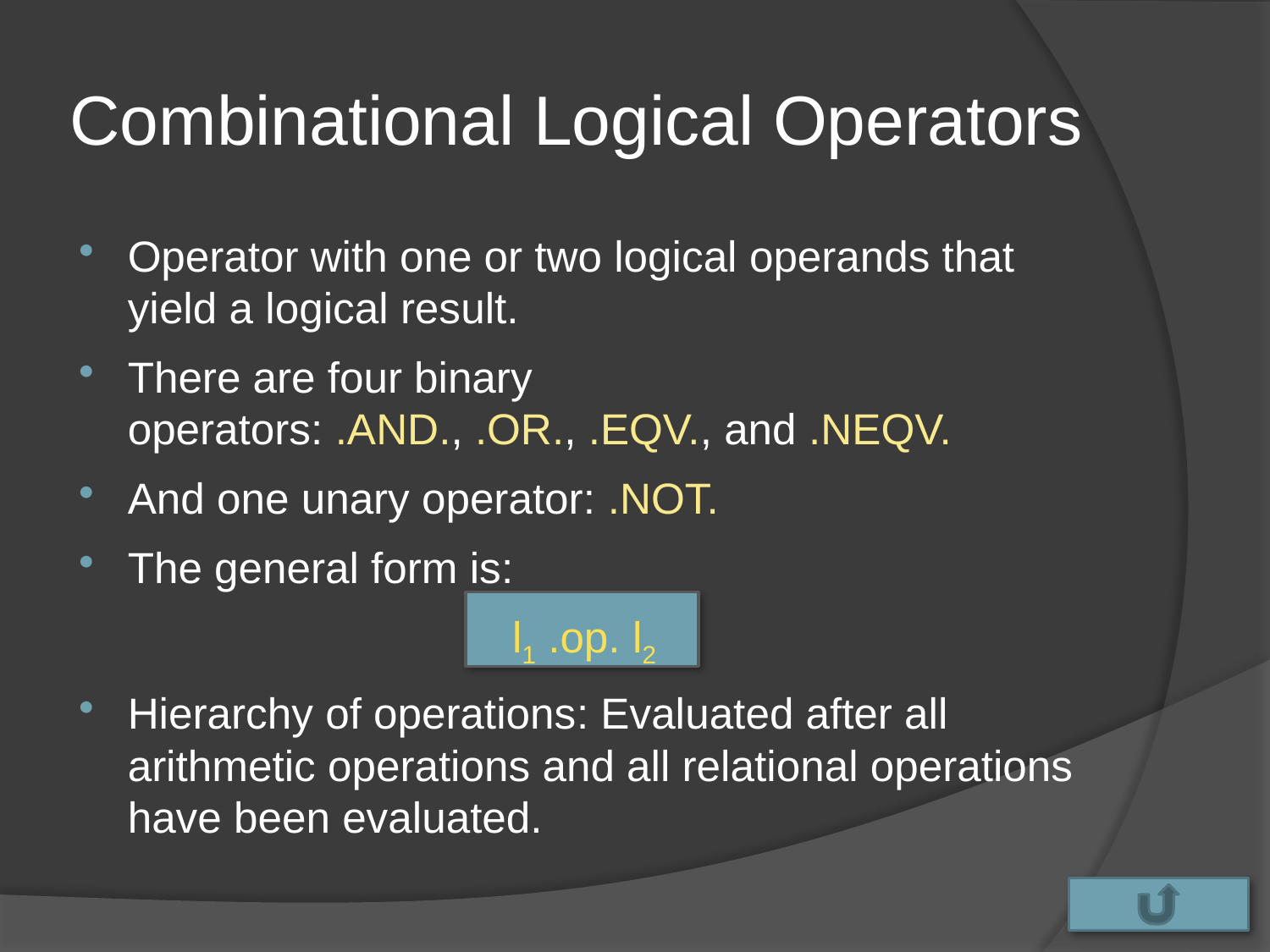

# Combinational Logical Operators
Operator with one or two logical operands that yield a logical result.
There are four binary operators: .AND., .OR., .EQV., and .NEQV.
And one unary operator: .NOT.
The general form is:
l1 .op. l2
Hierarchy of operations: Evaluated after all arithmetic operations and all relational operations have been evaluated.